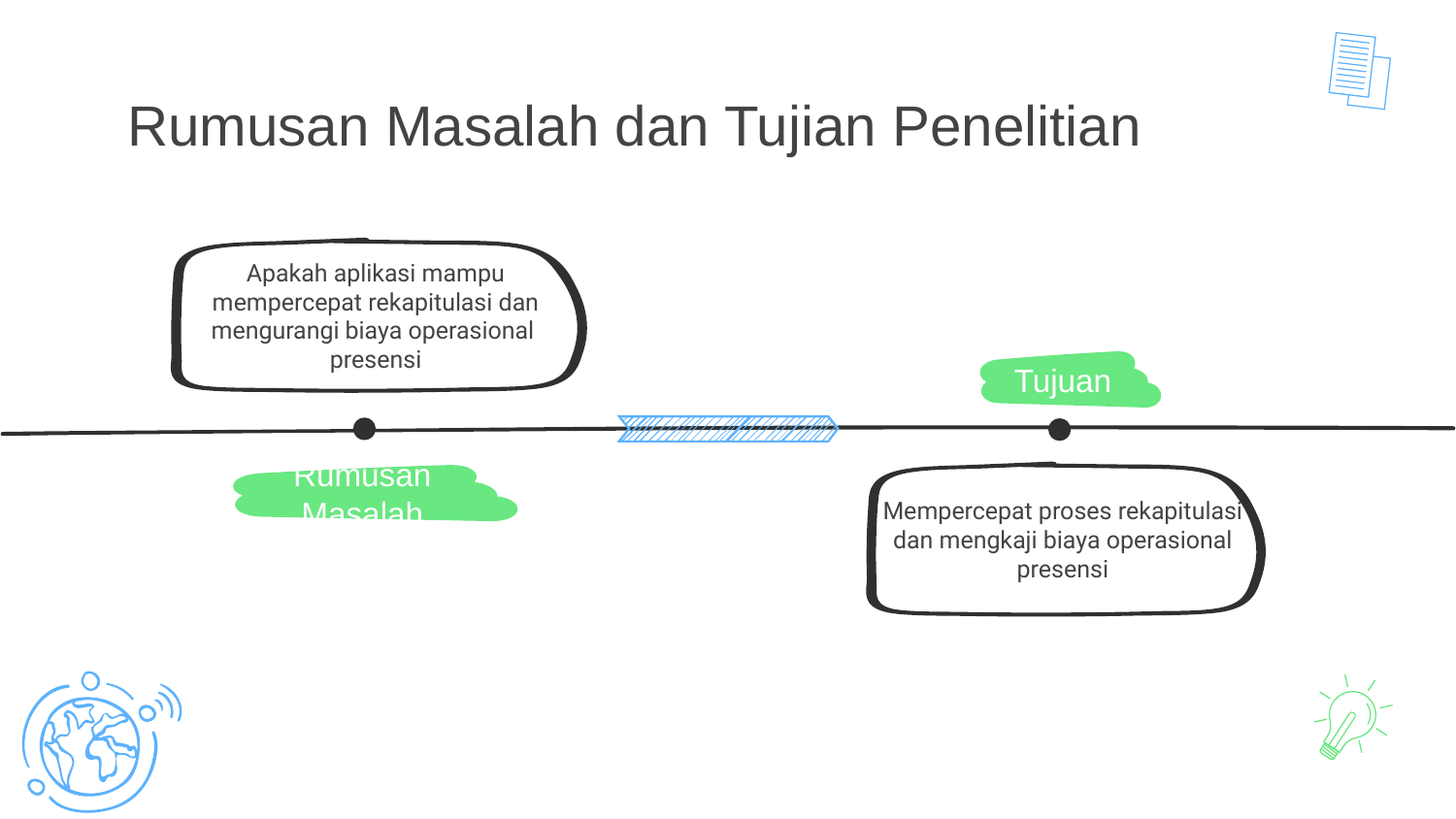

# Rumusan Masalah dan Tujian Penelitian
Apakah aplikasi mampu mempercepat rekapitulasi dan mengurangi biaya operasional  presensi

Rumusan Masalah

Tujuan

Mempercepat proses rekapitulasi dan mengkaji biaya operasional presensi